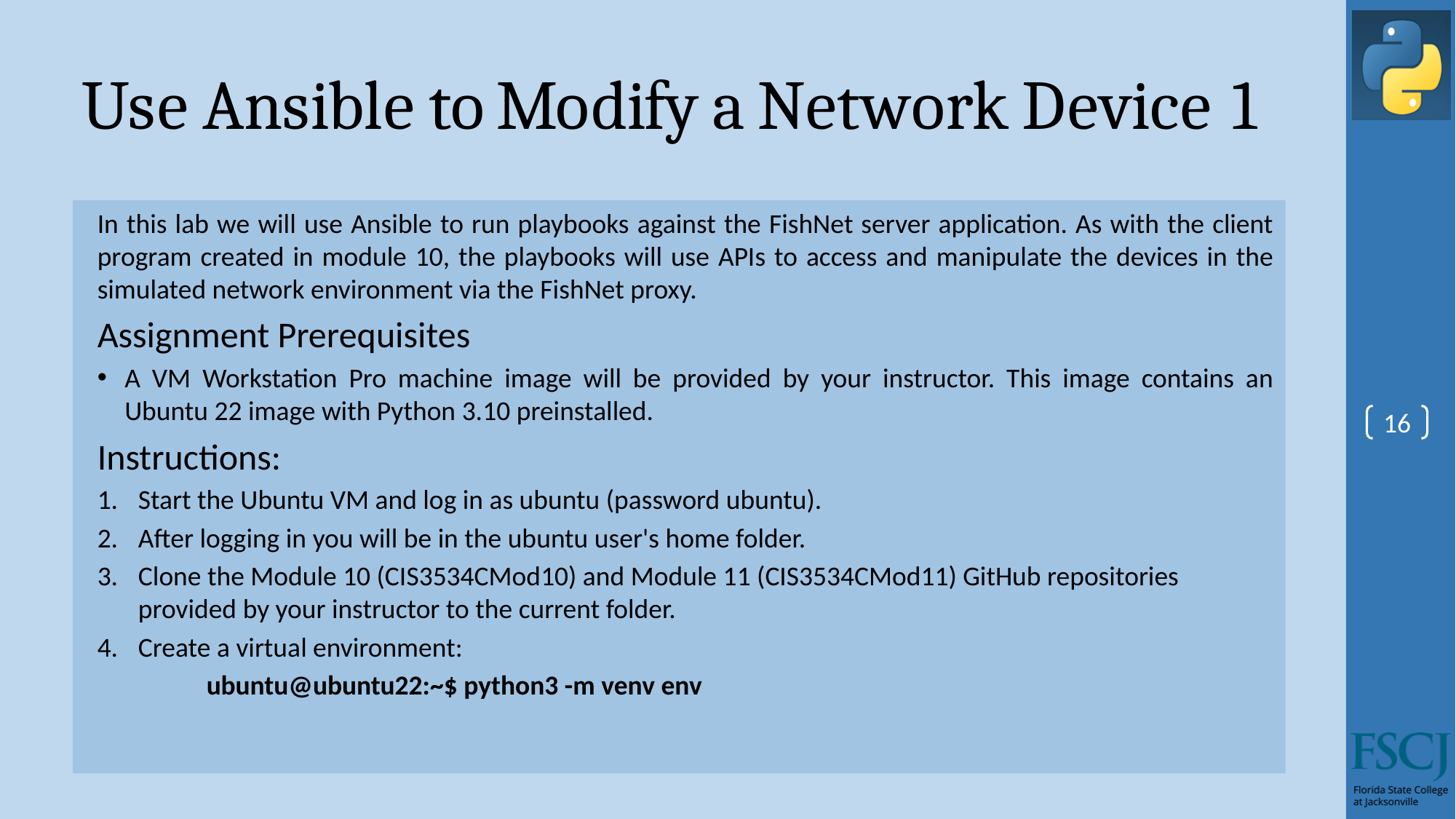

# Use Ansible to Modify a Network Device 1
In this lab we will use Ansible to run playbooks against the FishNet server application. As with the client program created in module 10, the playbooks will use APIs to access and manipulate the devices in the simulated network environment via the FishNet proxy.
Assignment Prerequisites
A VM Workstation Pro machine image will be provided by your instructor. This image contains an Ubuntu 22 image with Python 3.10 preinstalled.
Instructions:
Start the Ubuntu VM and log in as ubuntu (password ubuntu).
After logging in you will be in the ubuntu user's home folder.
Clone the Module 10 (CIS3534CMod10) and Module 11 (CIS3534CMod11) GitHub repositories provided by your instructor to the current folder.
Create a virtual environment:
	ubuntu@ubuntu22:~$ python3 -m venv env
16